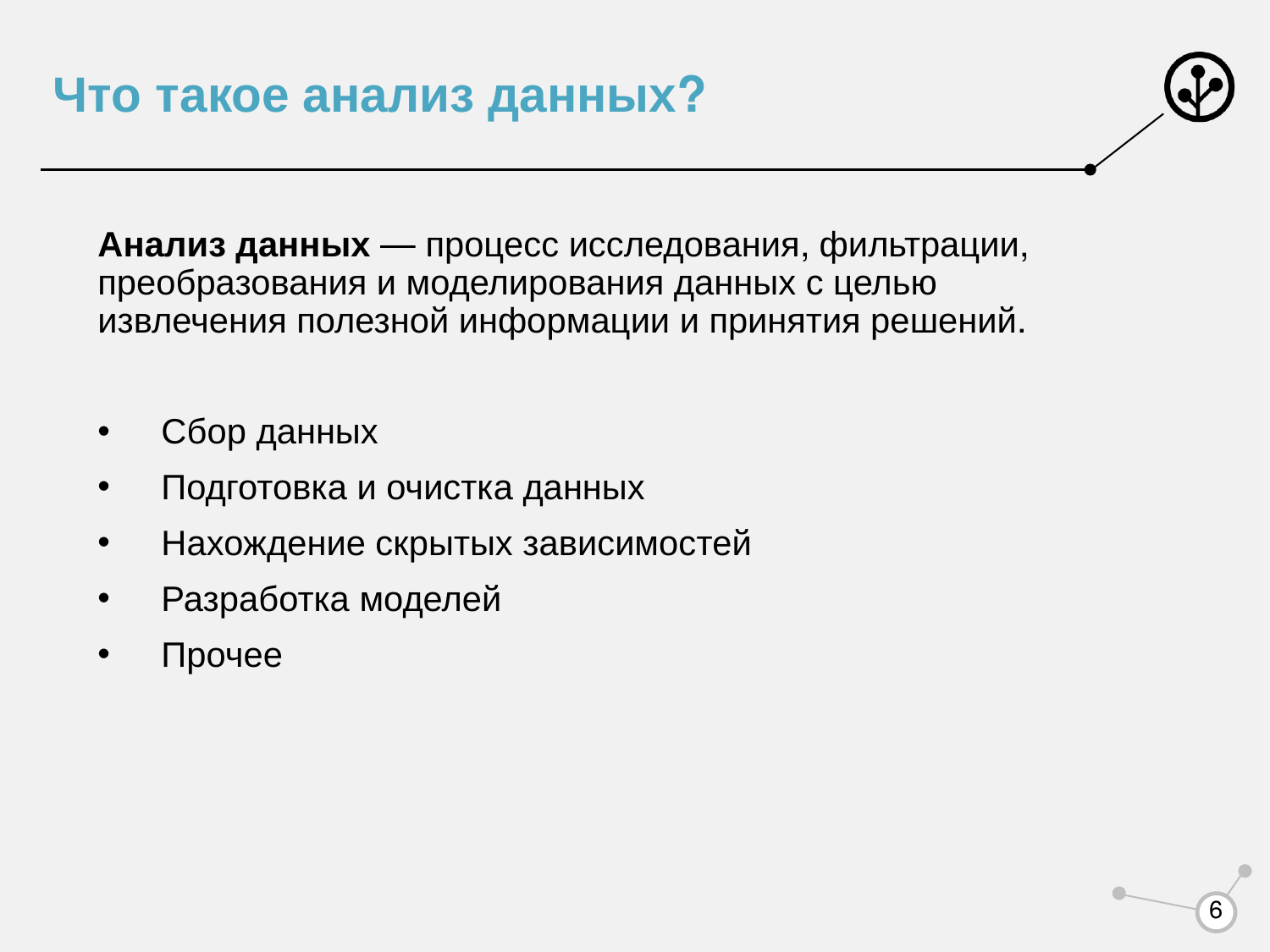

https://postnauka.ru/faq/36978
# Что такое анализ данных?
Анализ данных — процесс исследования, фильтрации, преобразования и моделирования данных с целью извлечения полезной информации и принятия решений.

Сбор данных
Подготовка и очистка данных
Нахождение скрытых зависимостей
Разработка моделей
Прочее

6